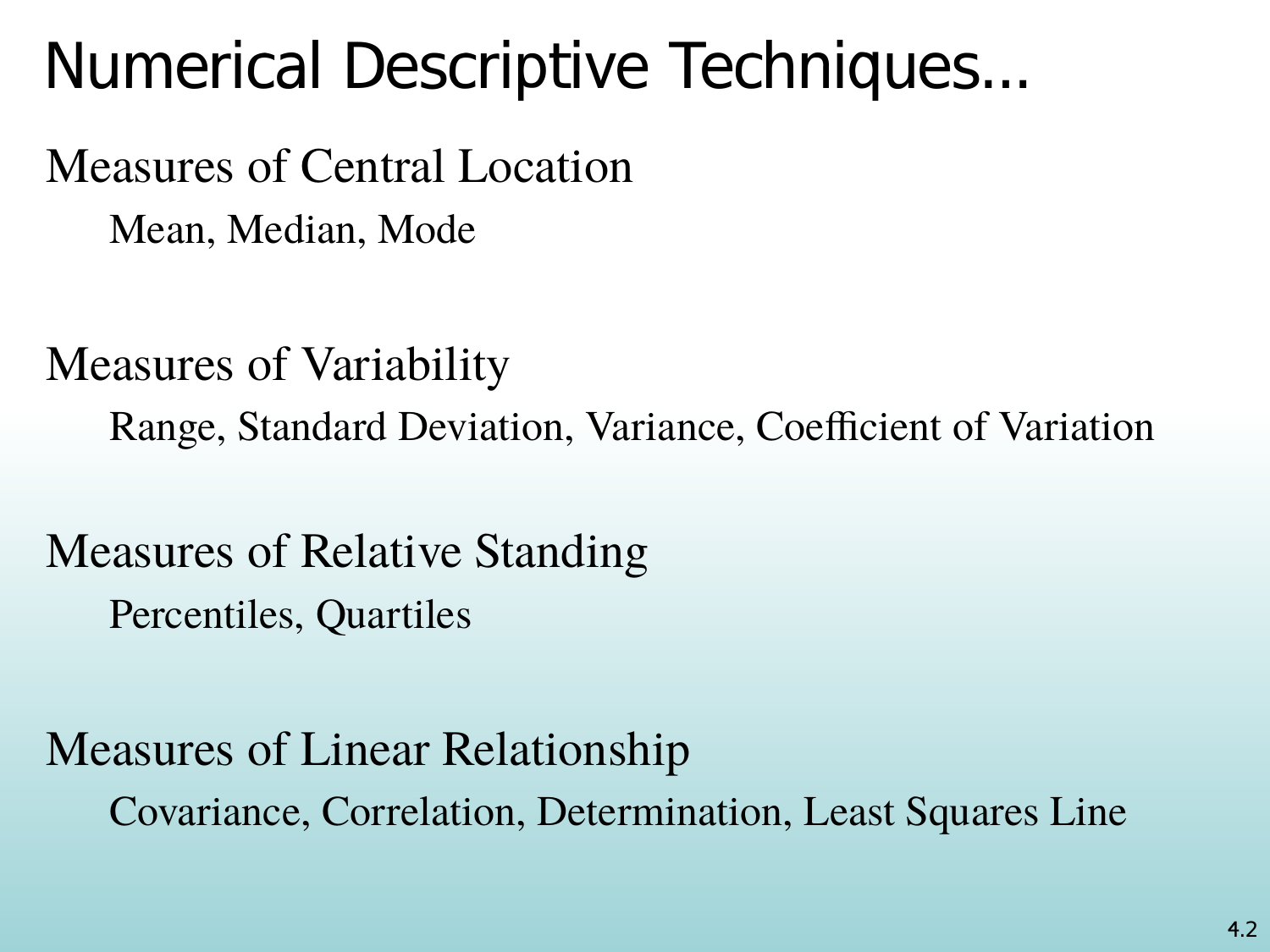

# Numerical Descriptive Techniques…
Measures of Central Location
Mean, Median, Mode

Measures of Variability
Range, Standard Deviation, Variance, Coefficient of Variation

Measures of Relative Standing
Percentiles, Quartiles

Measures of Linear Relationship
Covariance, Correlation, Determination, Least Squares Line
4.2